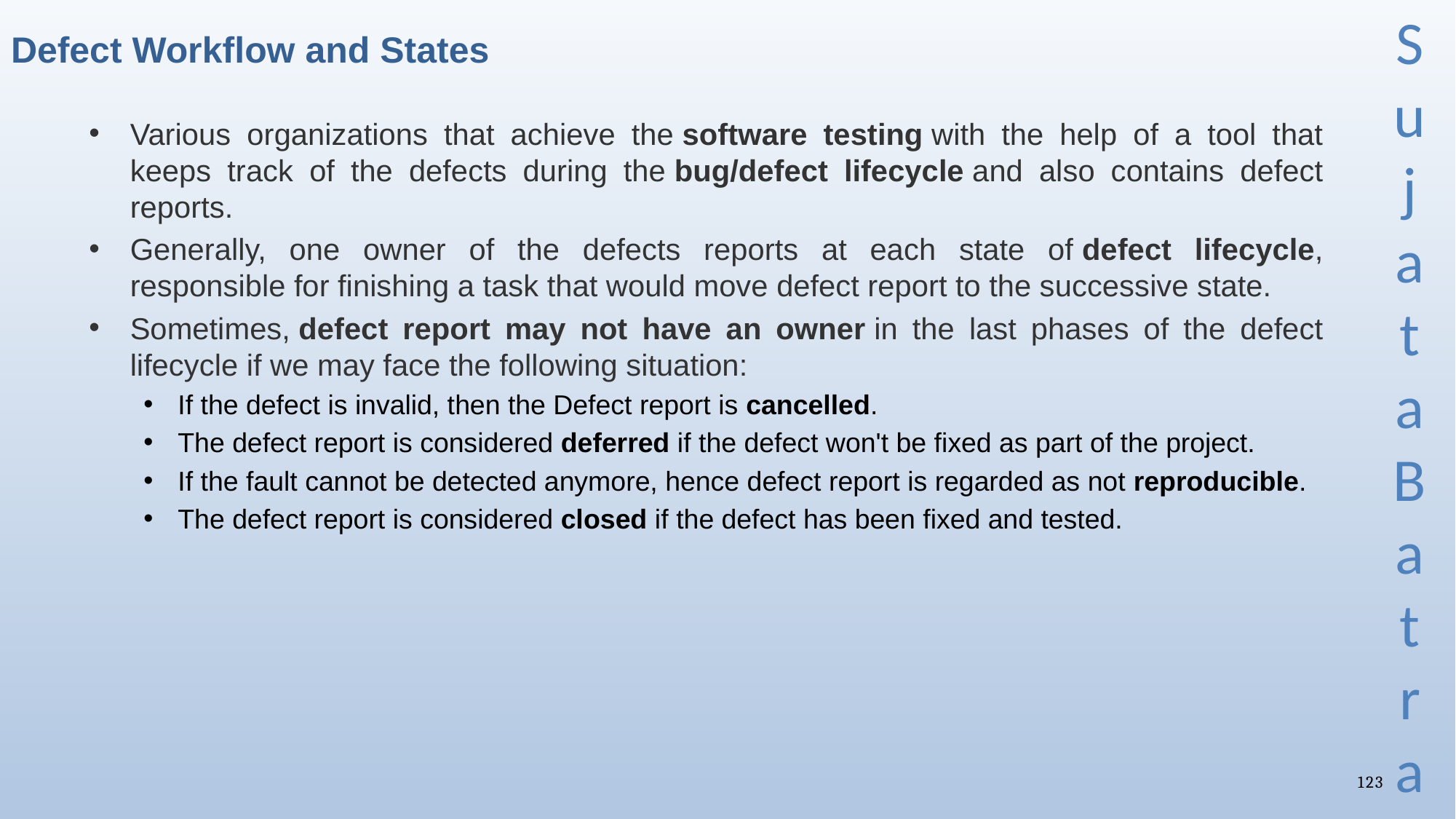

# Defect Workflow and States
Various organizations that achieve the software testing with the help of a tool that keeps track of the defects during the bug/defect lifecycle and also contains defect reports.
Generally, one owner of the defects reports at each state of defect lifecycle, responsible for finishing a task that would move defect report to the successive state.
Sometimes, defect report may not have an owner in the last phases of the defect lifecycle if we may face the following situation:
If the defect is invalid, then the Defect report is cancelled.
The defect report is considered deferred if the defect won't be fixed as part of the project.
If the fault cannot be detected anymore, hence defect report is regarded as not reproducible.
The defect report is considered closed if the defect has been fixed and tested.